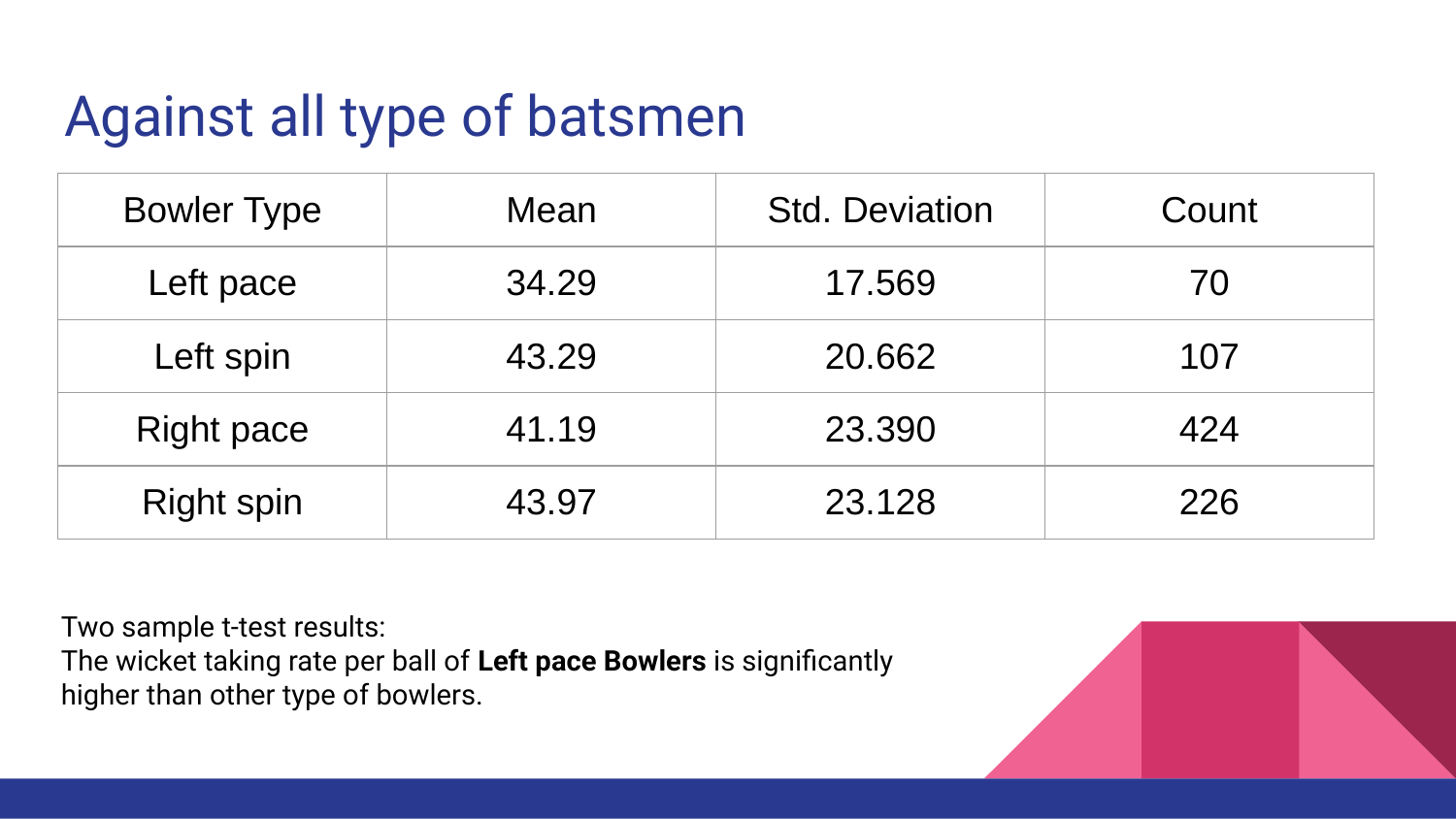

# Against all type of batsmen
| Bowler Type | Mean | Std. Deviation | Count |
| --- | --- | --- | --- |
| Left pace | 34.29 | 17.569 | 70 |
| Left spin | 43.29 | 20.662 | 107 |
| Right pace | 41.19 | 23.390 | 424 |
| Right spin | 43.97 | 23.128 | 226 |
Two sample t-test results:
The wicket taking rate per ball of Left pace Bowlers is significantly higher than other type of bowlers.